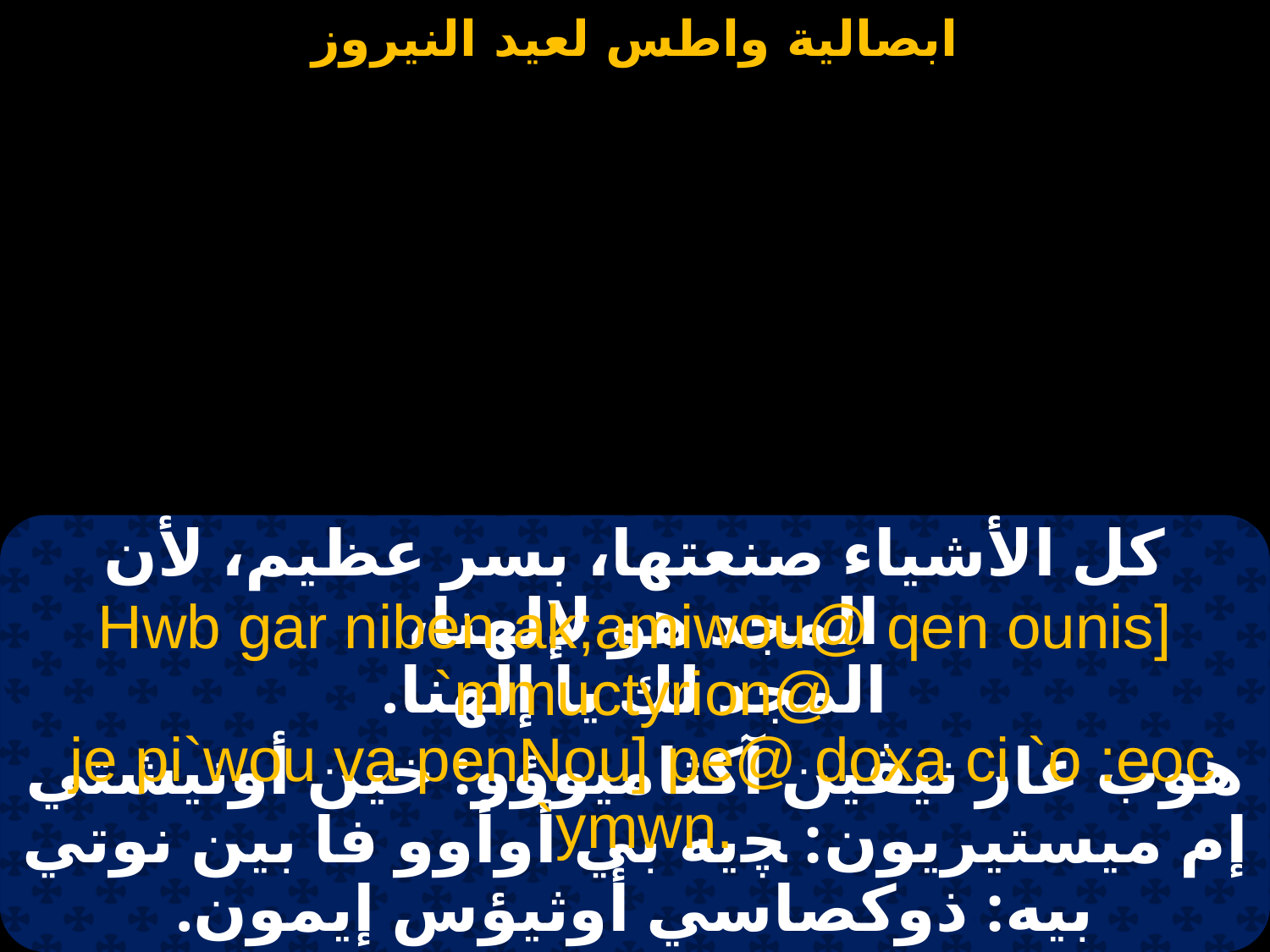

#
كل الأشياء صنعتها، بسر عظيم، لأن المجد هو لإلهنا،
المجد لك يا إلهنا.
Hwb gar niben ak;amiwou@ qen ounis] `mmuctyrion@
 je pi`wou va penNou] pe@ doxa ci `o :eoc `ymwn.
هوب غار نيڤين آكثاميوؤو: خين أونيشتي إم ميستيريون: ﭽيه بي أوأوو فا بين نوتي بيه: ذوكصاسي أوثيؤس إيمون.